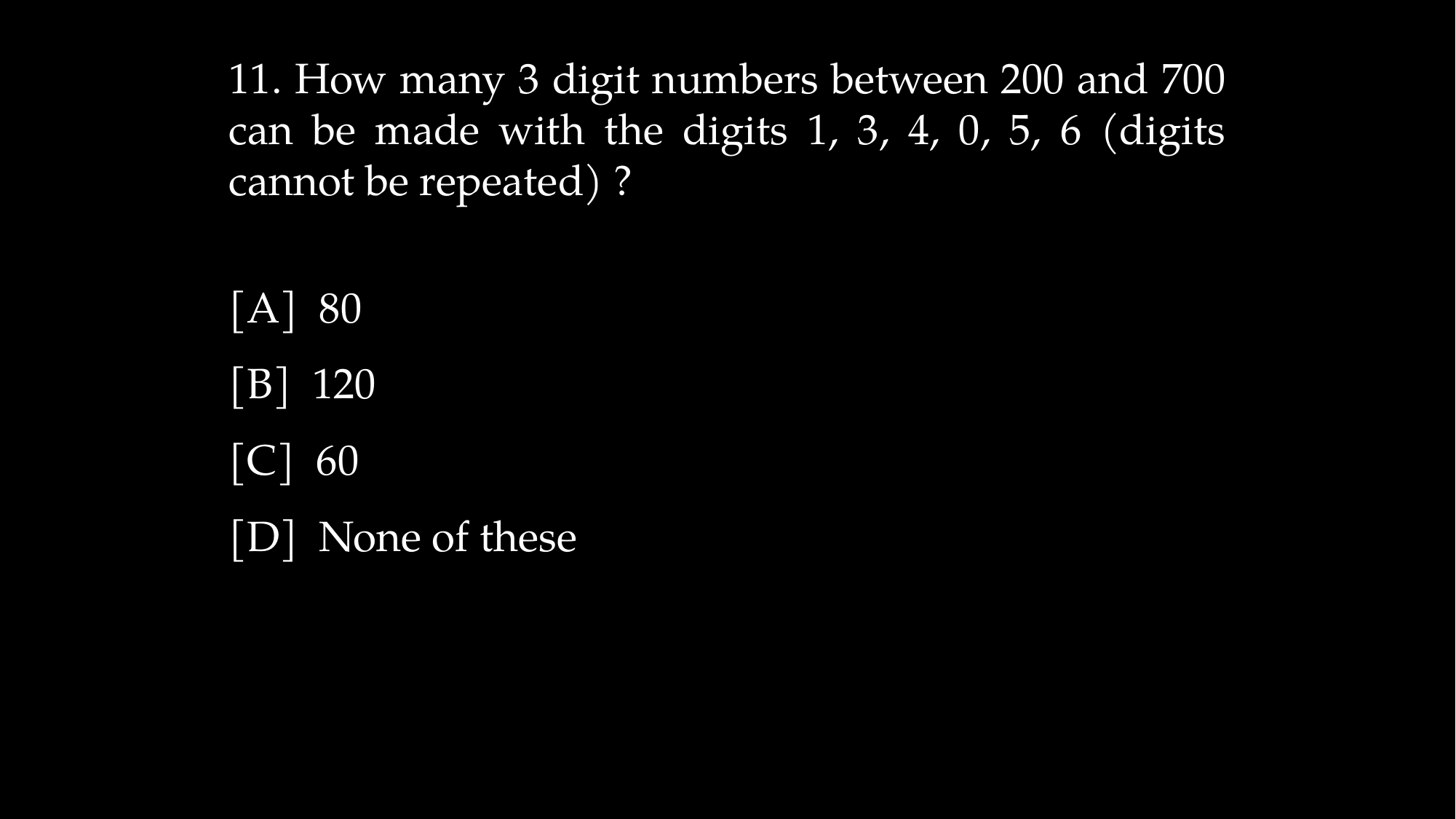

11. How many 3 digit numbers between 200 and 700 can be made with the digits 1, 3, 4, 0, 5, 6 (digits cannot be repeated) ?

[A]  80
[B]  120
[C]  60
[D]  None of these